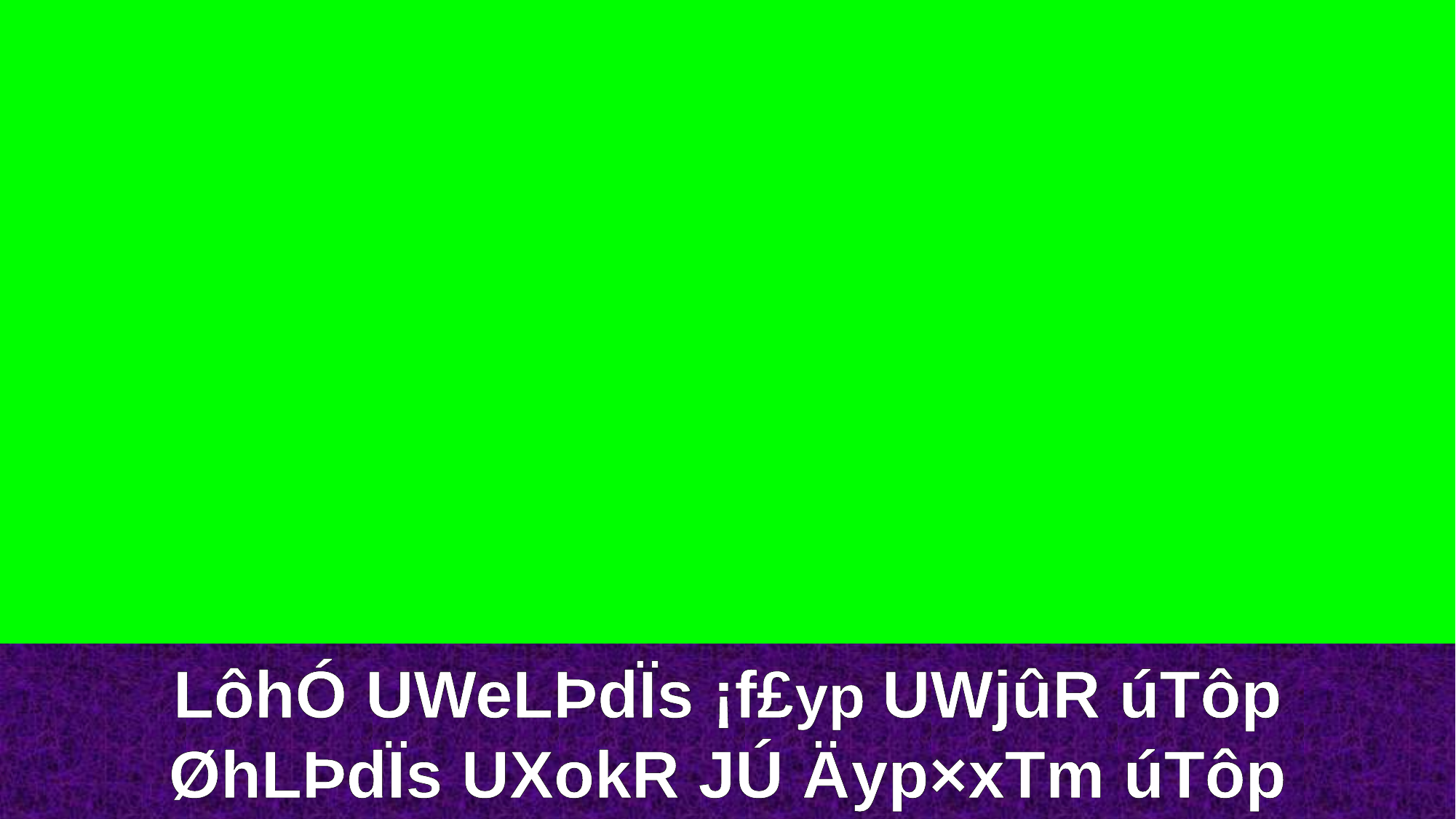

LôhÓ UWeLÞdÏs ¡f£yp UWjûR úTôp
ØhLÞdÏs UXokR JÚ Äyp×xTm úTôp